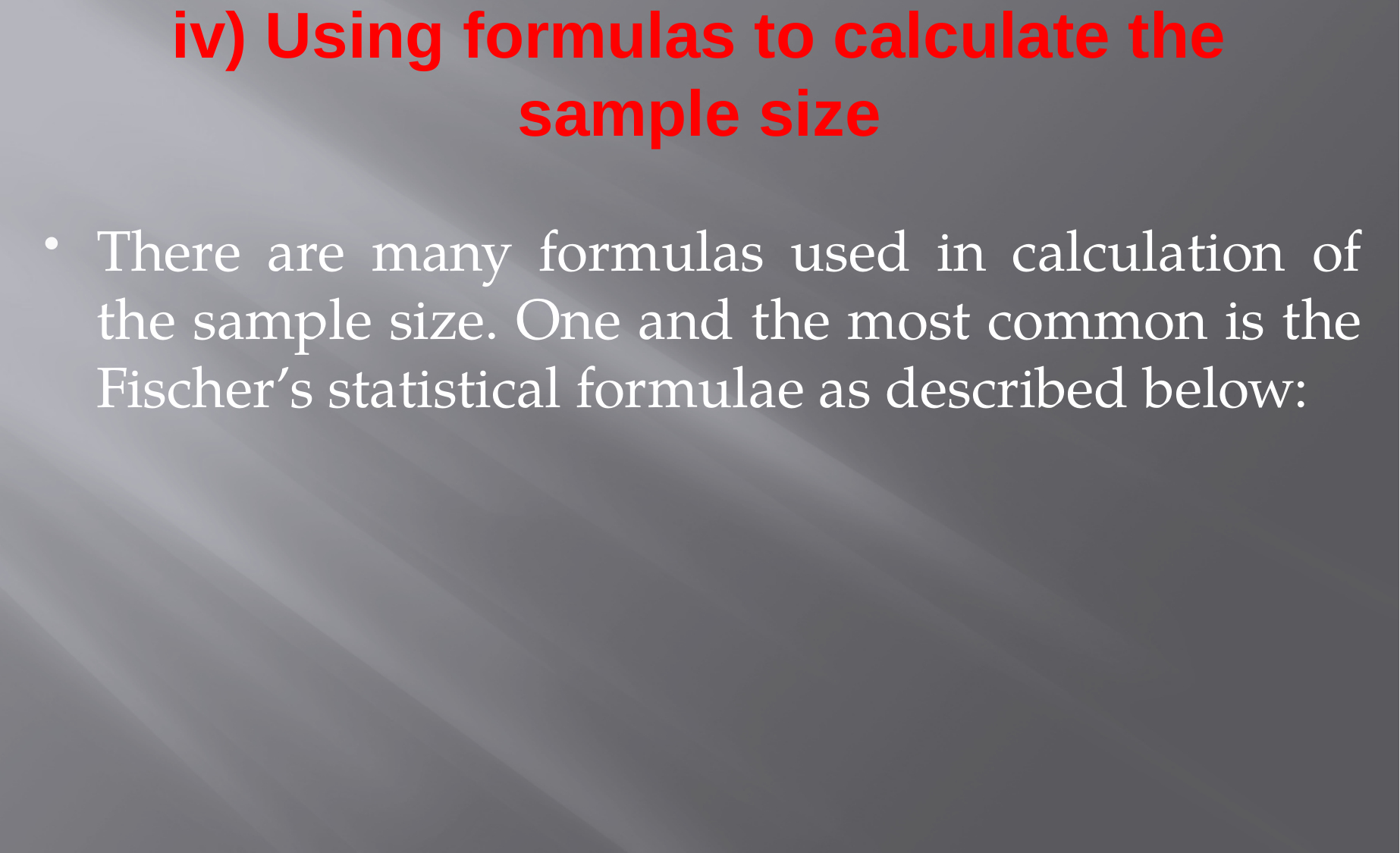

# iv) Using formulas to calculate the sample size
There are many formulas used in calculation of the sample size. One and the most common is the Fischer’s statistical formulae as described below: